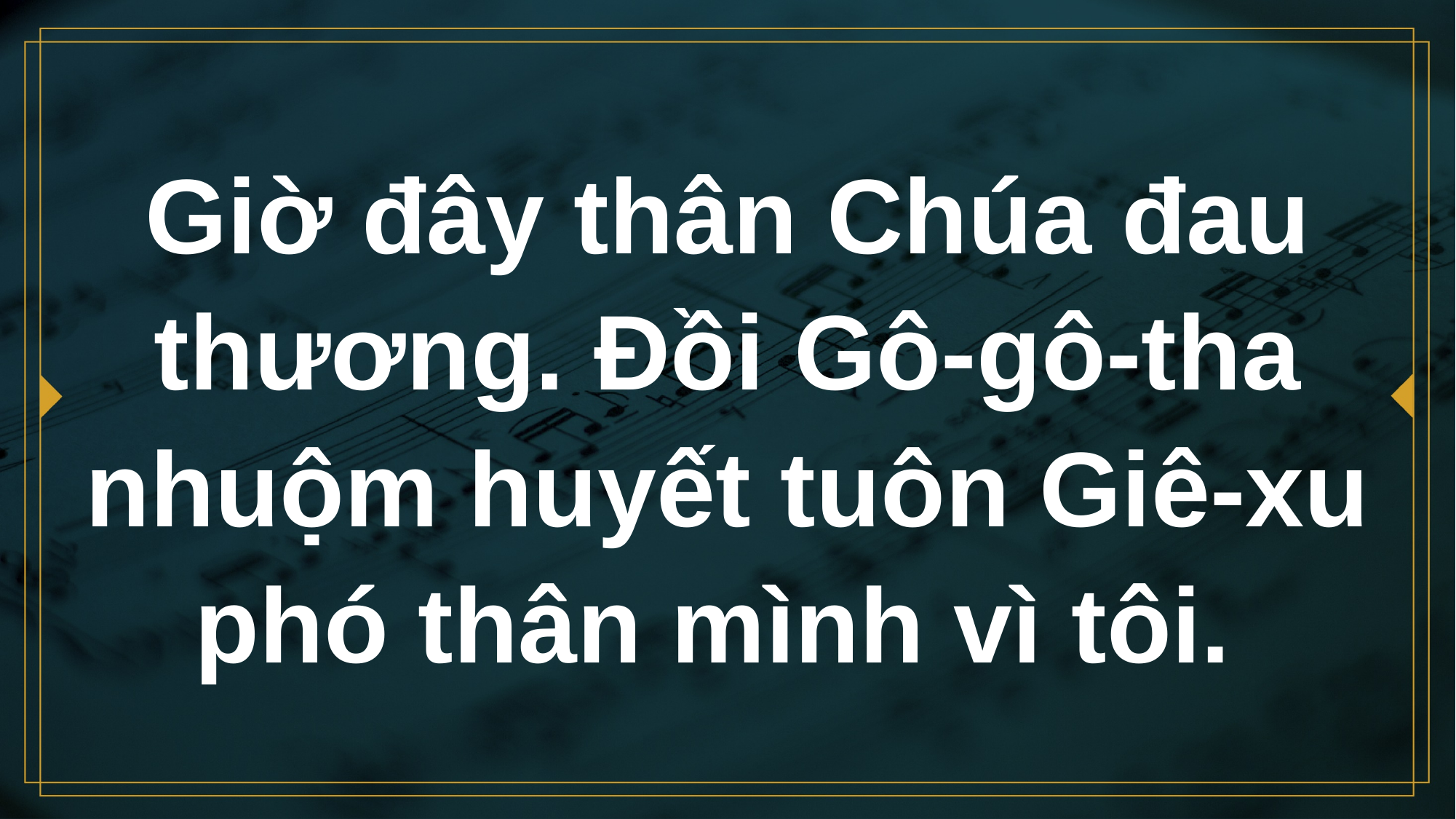

# Giờ đây thân Chúa đau thương. Đồi Gô-gô-tha nhuộm huyết tuôn Giê-xu phó thân mình vì tôi.